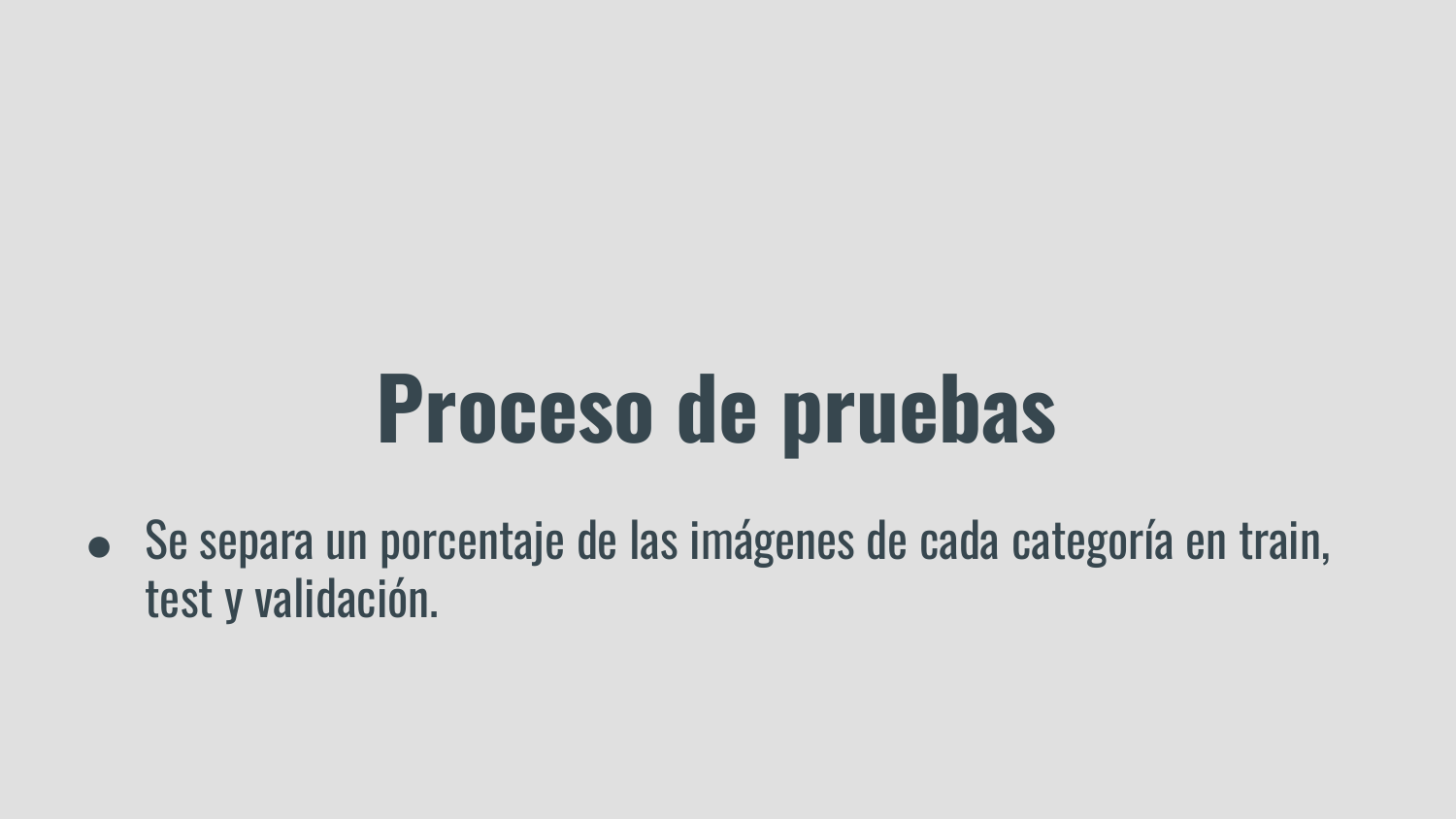

# Proceso de pruebas
Se separa un porcentaje de las imágenes de cada categoría en train, test y validación.